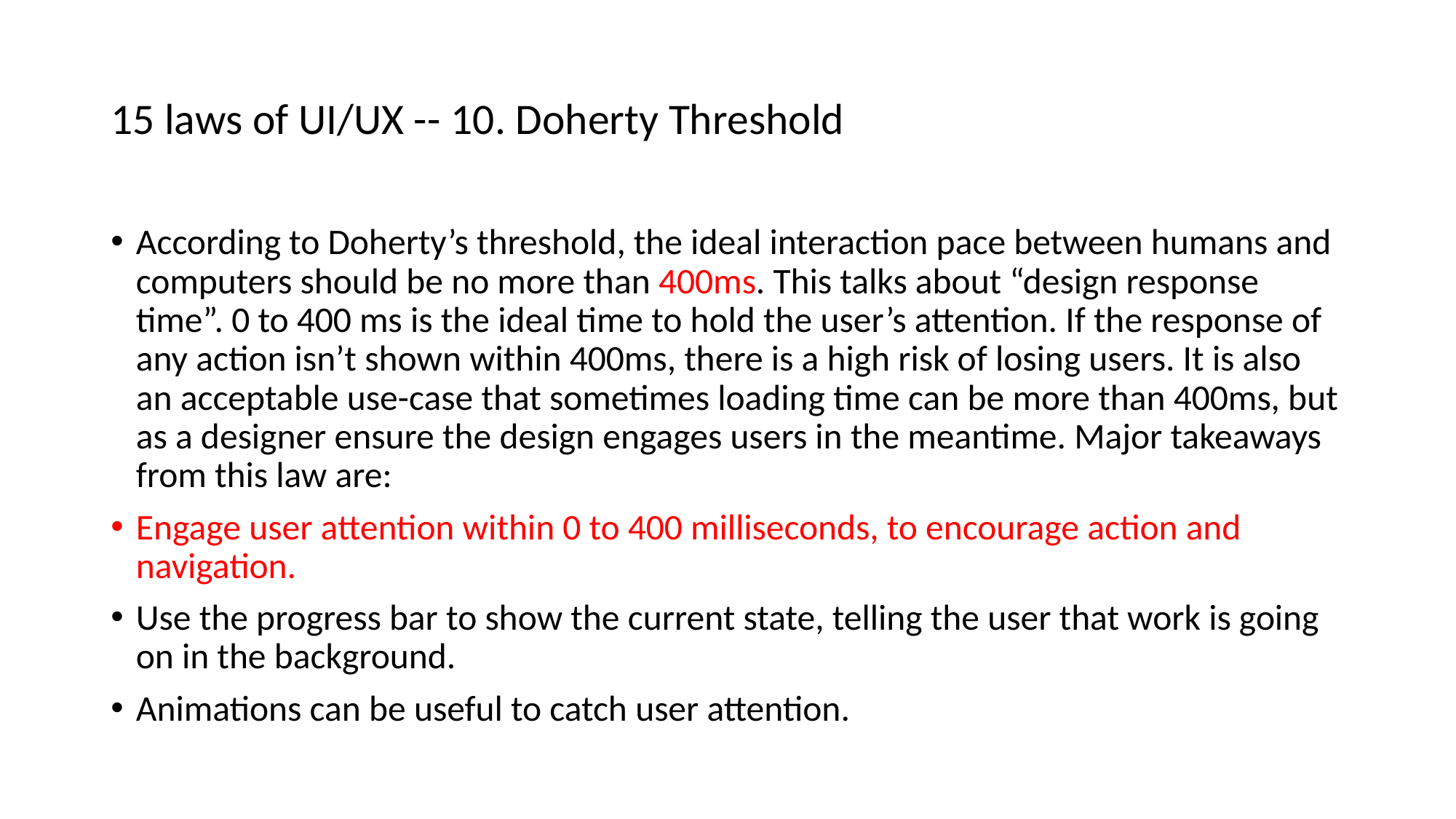

# 15 laws of UI/UX -- 10. Doherty Threshold
According to Doherty’s threshold, the ideal interaction pace between humans and computers should be no more than 400ms. This talks about “design response time”. 0 to 400 ms is the ideal time to hold the user’s attention. If the response of any action isn’t shown within 400ms, there is a high risk of losing users. It is also an acceptable use-case that sometimes loading time can be more than 400ms, but as a designer ensure the design engages users in the meantime. Major takeaways from this law are:
Engage user attention within 0 to 400 milliseconds, to encourage action and navigation.
Use the progress bar to show the current state, telling the user that work is going on in the background.
Animations can be useful to catch user attention.